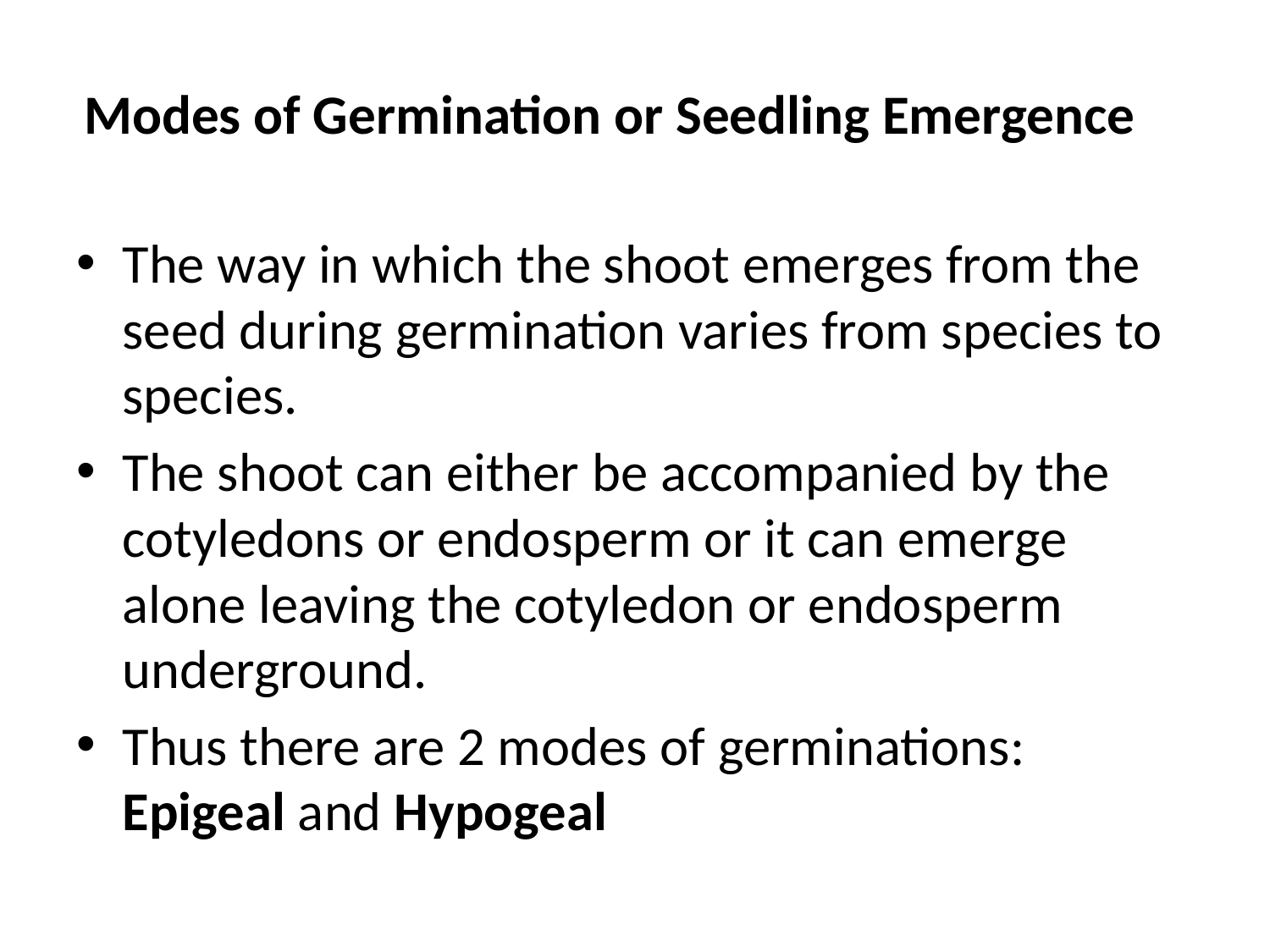

# Modes of Germination or Seedling Emergence
The way in which the shoot emerges from the seed during germination varies from species to species.
The shoot can either be accompanied by the cotyledons or endosperm or it can emerge alone leaving the cotyledon or endosperm underground.
Thus there are 2 modes of germinations: Epigeal and Hypogeal